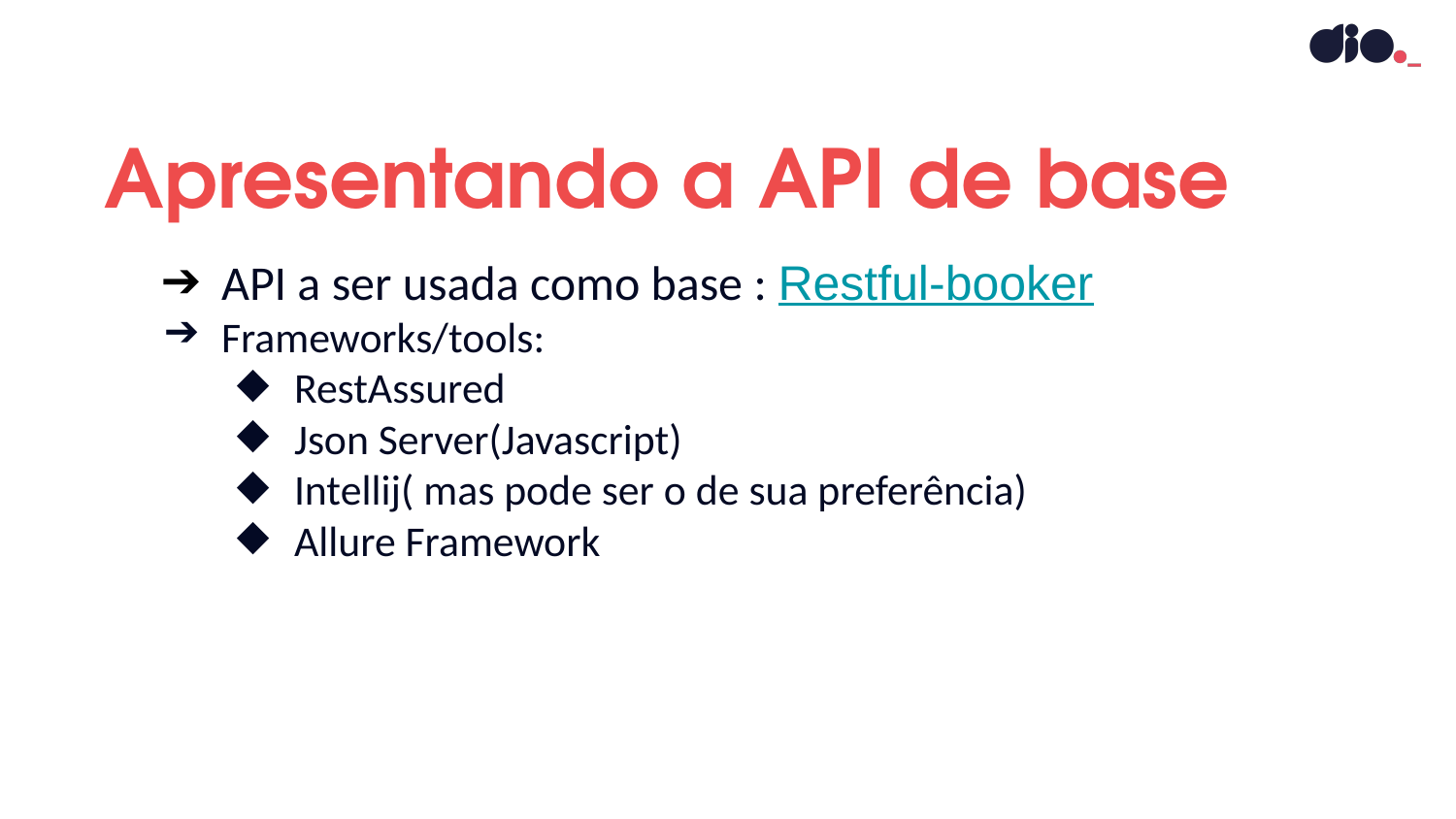

Apresentando a API de base
API a ser usada como base : Restful-booker
Frameworks/tools:
RestAssured
Json Server(Javascript)
Intellij( mas pode ser o de sua preferência)
Allure Framework